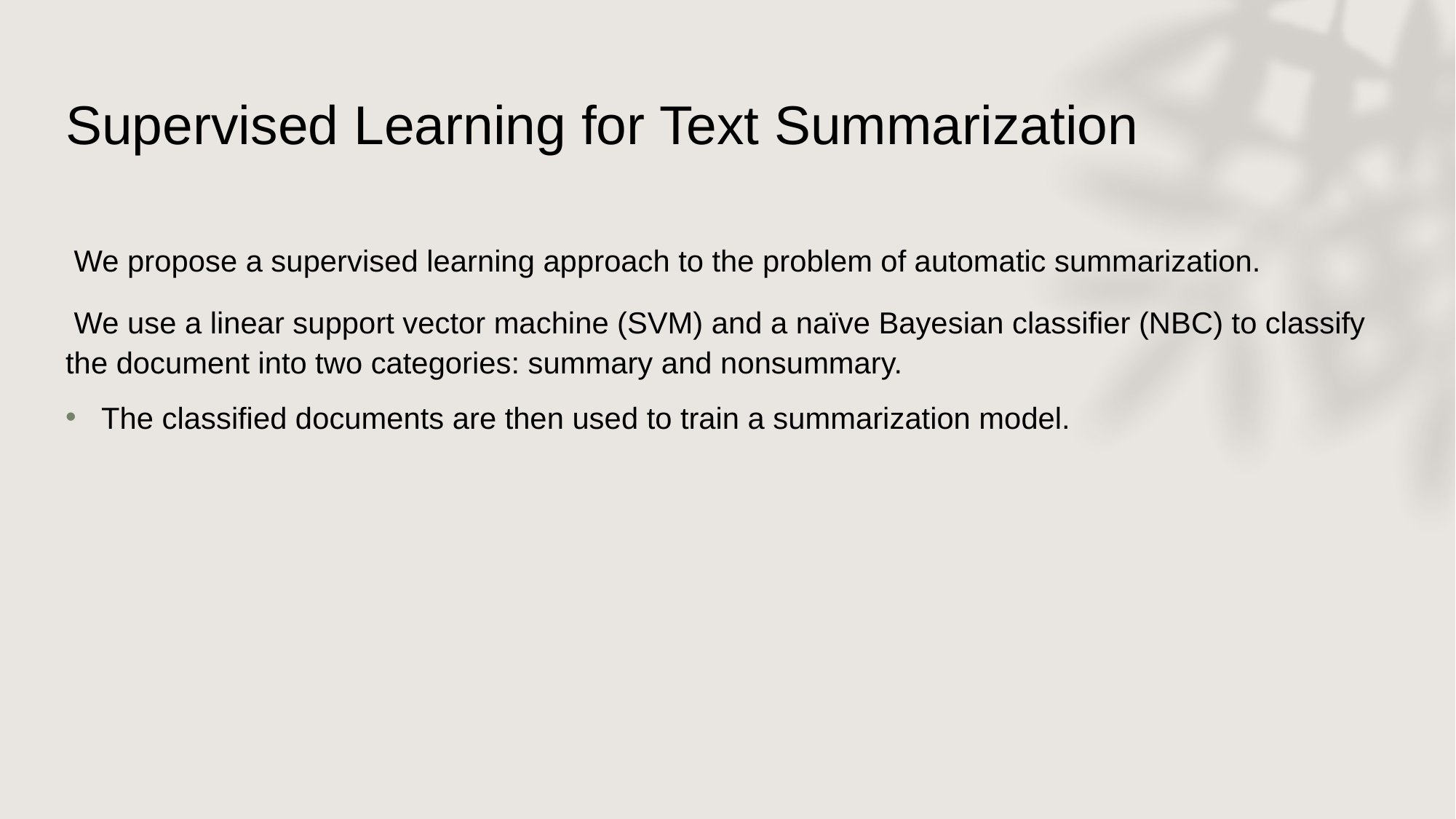

# Supervised Learning for Text Summarization
 We propose a supervised learning approach to the problem of automatic summarization.
 We use a linear support vector machine (SVM) and a naïve Bayesian classifier (NBC) to classify the document into two categories: summary and nonsummary.
 The classified documents are then used to train a summarization model.